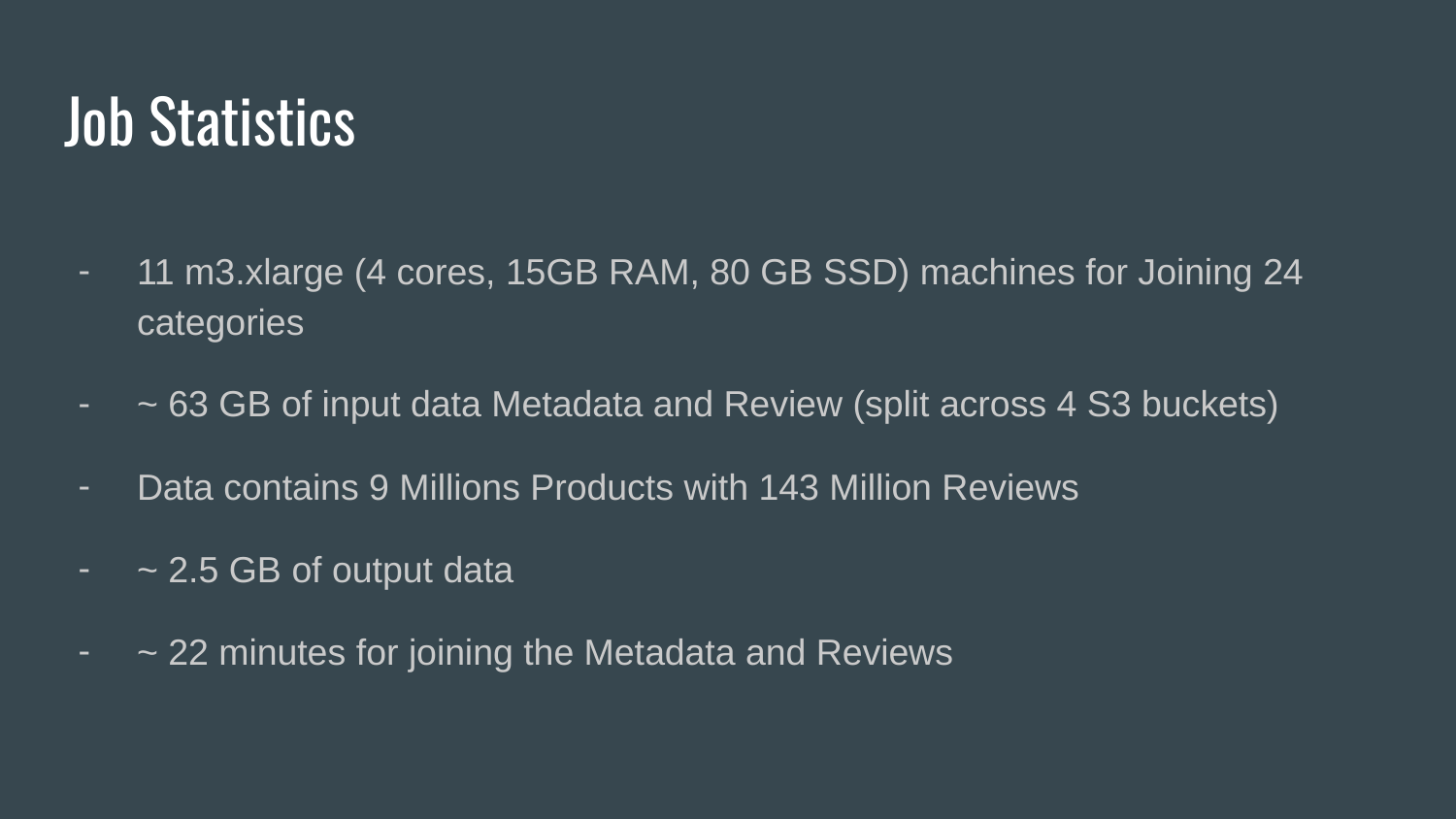

# Job Statistics

11 m3.xlarge (4 cores, 15GB RAM, 80 GB SSD) machines for Joining 24 categories
~ 63 GB of input data Metadata and Review (split across 4 S3 buckets)
Data contains 9 Millions Products with 143 Million Reviews
~ 2.5 GB of output data
~ 22 minutes for joining the Metadata and Reviews